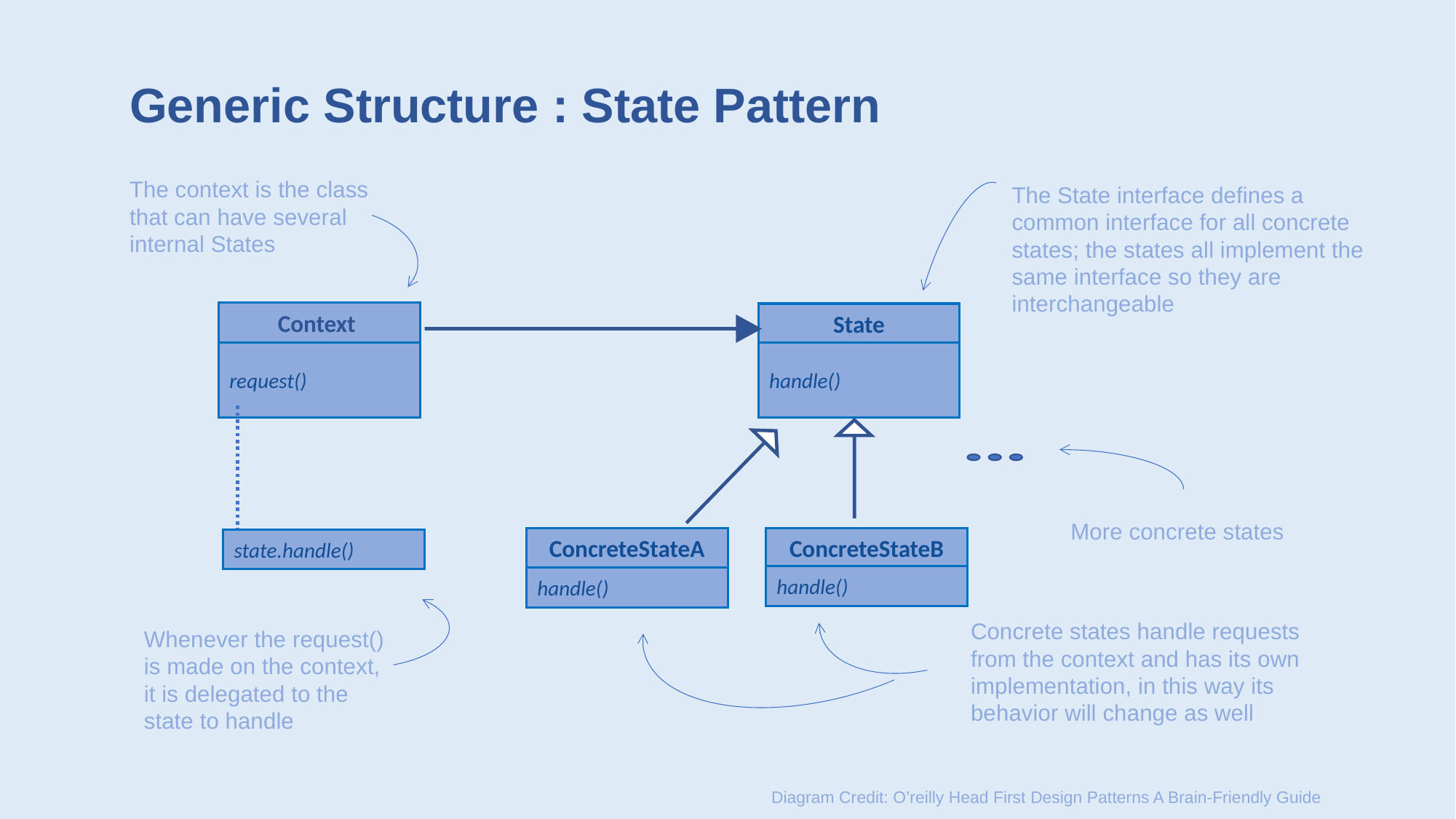

Generic Structure : State Pattern

The context is the class that can have several internal States

The State interface defines a common interface for all concrete states; the states all implement the same interface so they are interchangeable

Context
request()
State
handle()

More concrete states

ConcreteStateB
ConcreteStateA
state.handle()

handle()
handle()
Concrete states handle requests from the context and has its own implementation, in this way its behavior will change as well

Whenever the request() is made on the context, it is delegated to the state to handle

Diagram Credit: O’reilly Head First Design Patterns A Brain-Friendly Guide